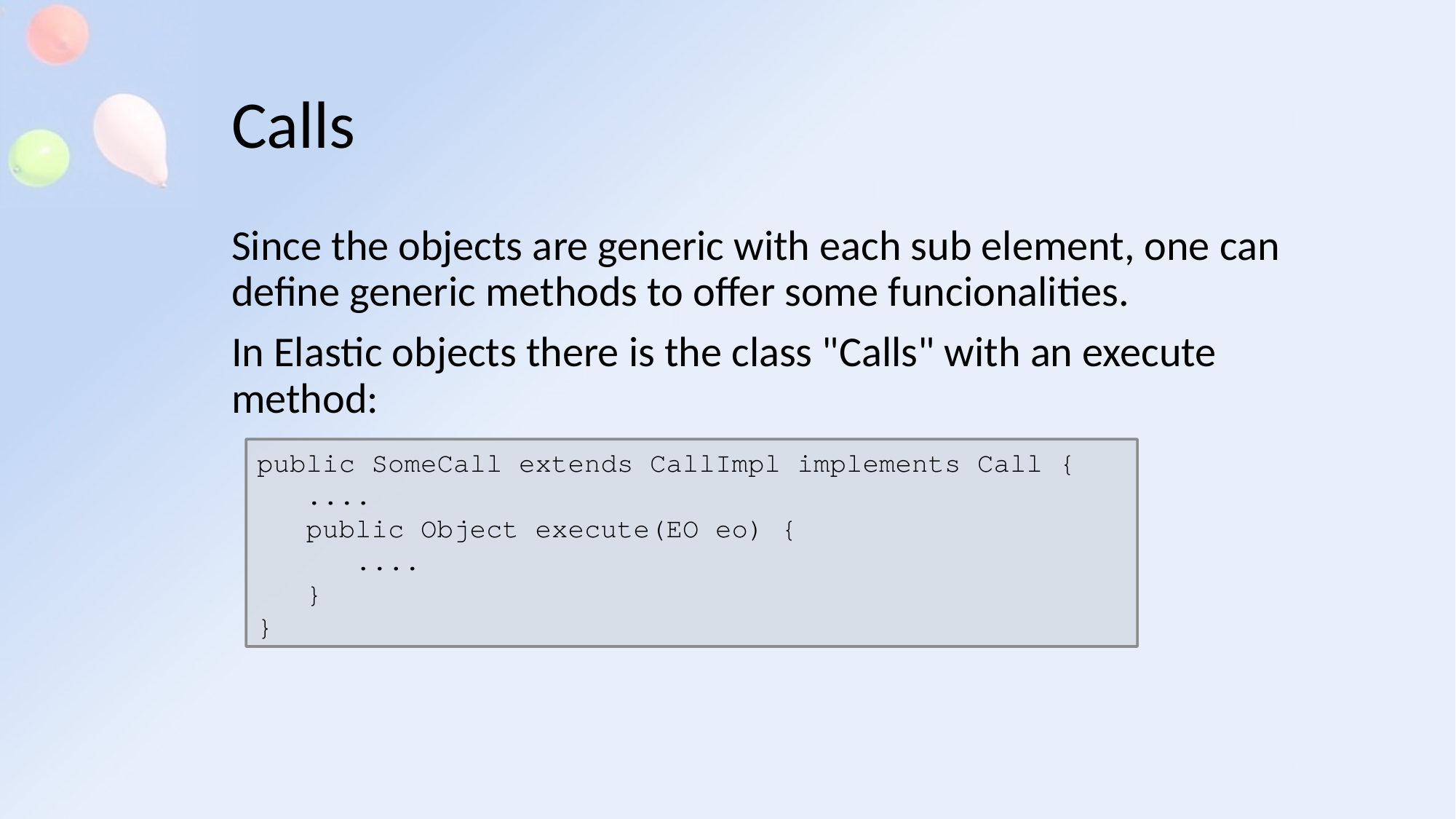

# Calls
Since the objects are generic with each sub element, one can define generic methods to offer some funcionalities.
In Elastic objects there is the class "Calls" with an execute method:

public SomeCall extends CallImpl implements Call {
   ....
   public Object execute(EO eo) {
      ....
   }
}